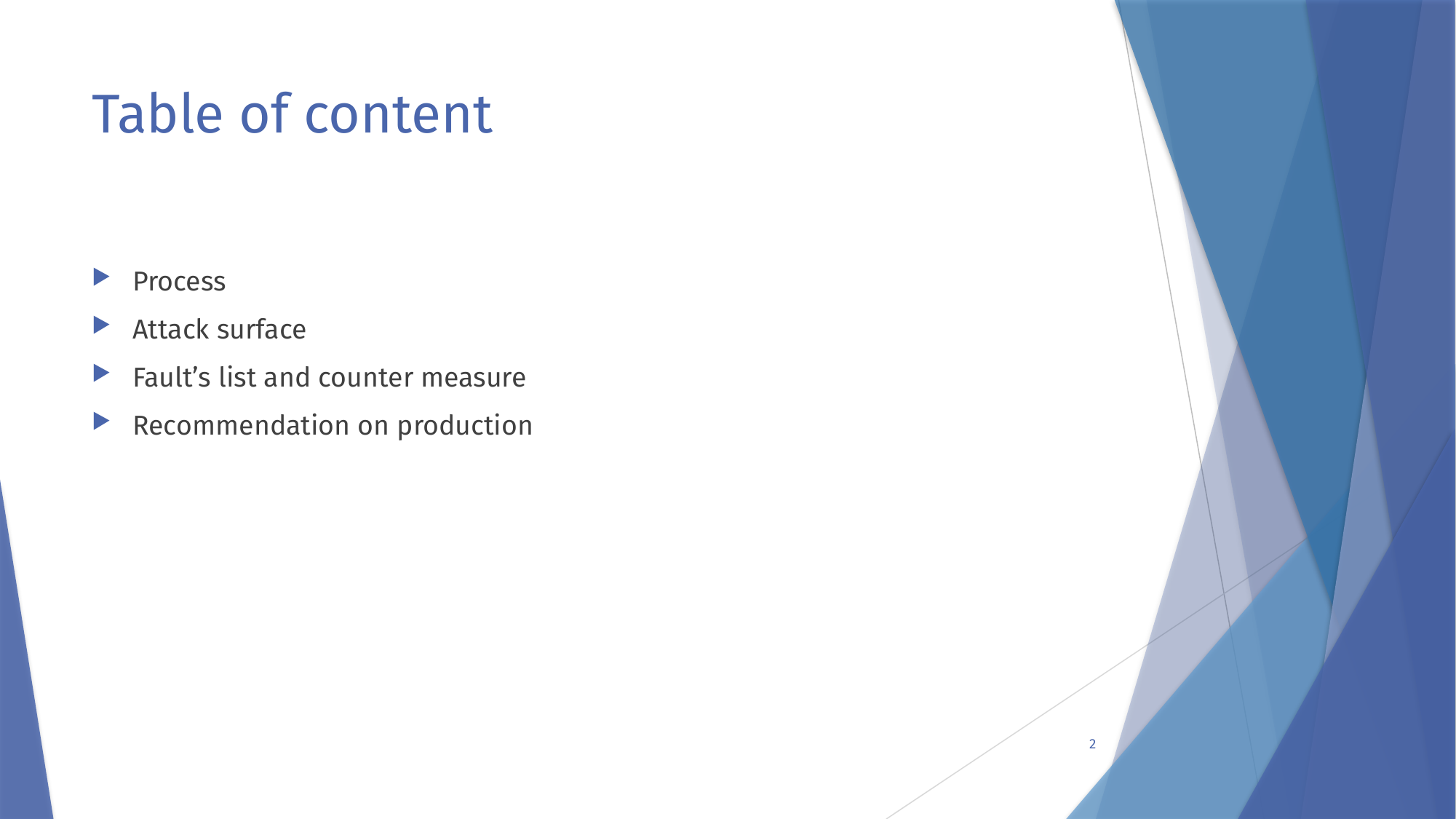

# Table of content
Process
Attack surface
Fault’s list and counter measure
Recommendation on production
2